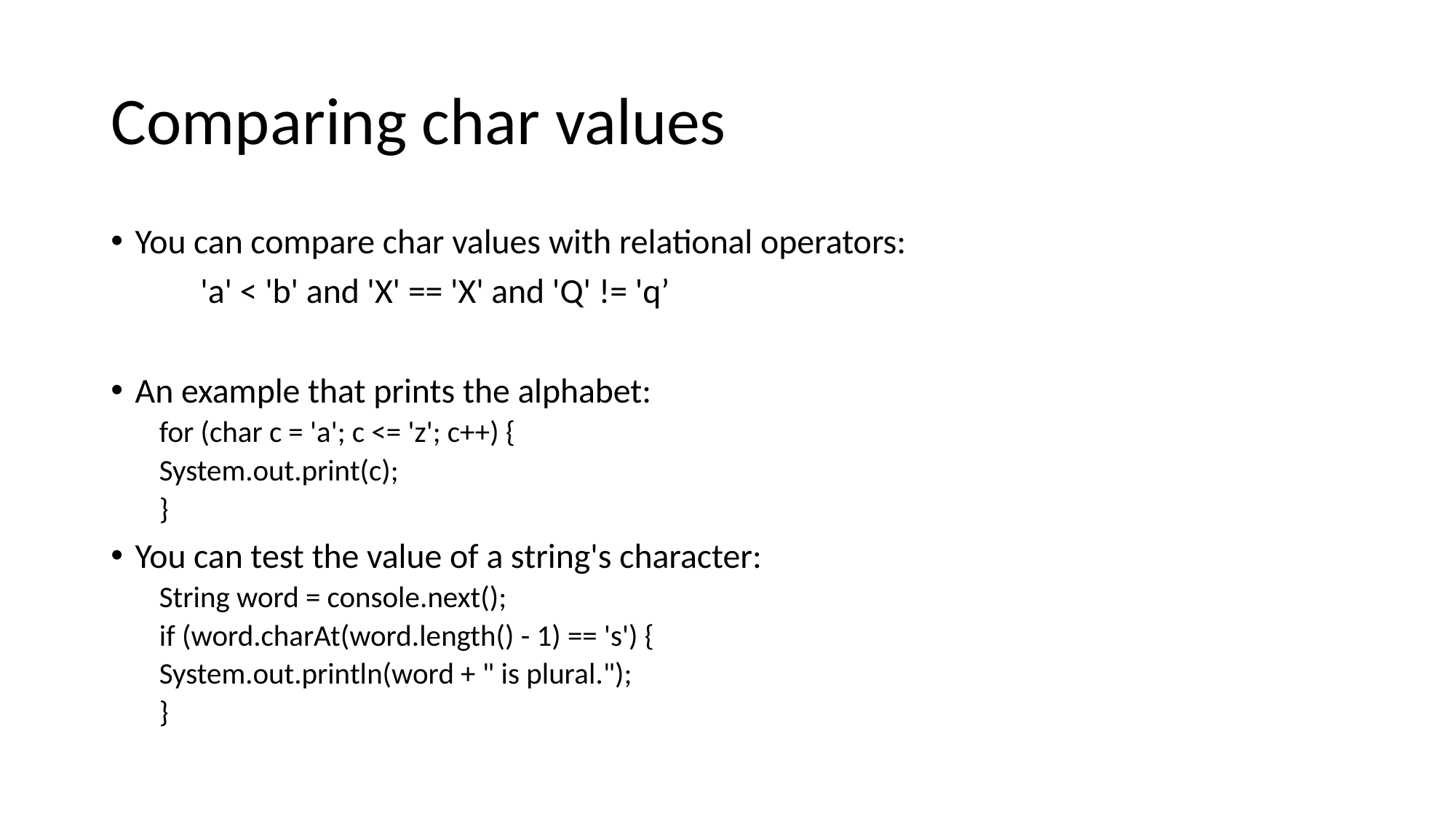

# Comparing char values
You can compare char values with relational operators:
	'a' < 'b' and 'X' == 'X' and 'Q' != 'q’

An example that prints the alphabet:
for (char c = 'a'; c <= 'z'; c++) {
System.out.print(c);
}
You can test the value of a string's character:
String word = console.next();
if (word.charAt(word.length() - 1) == 's') {
System.out.println(word + " is plural.");
}